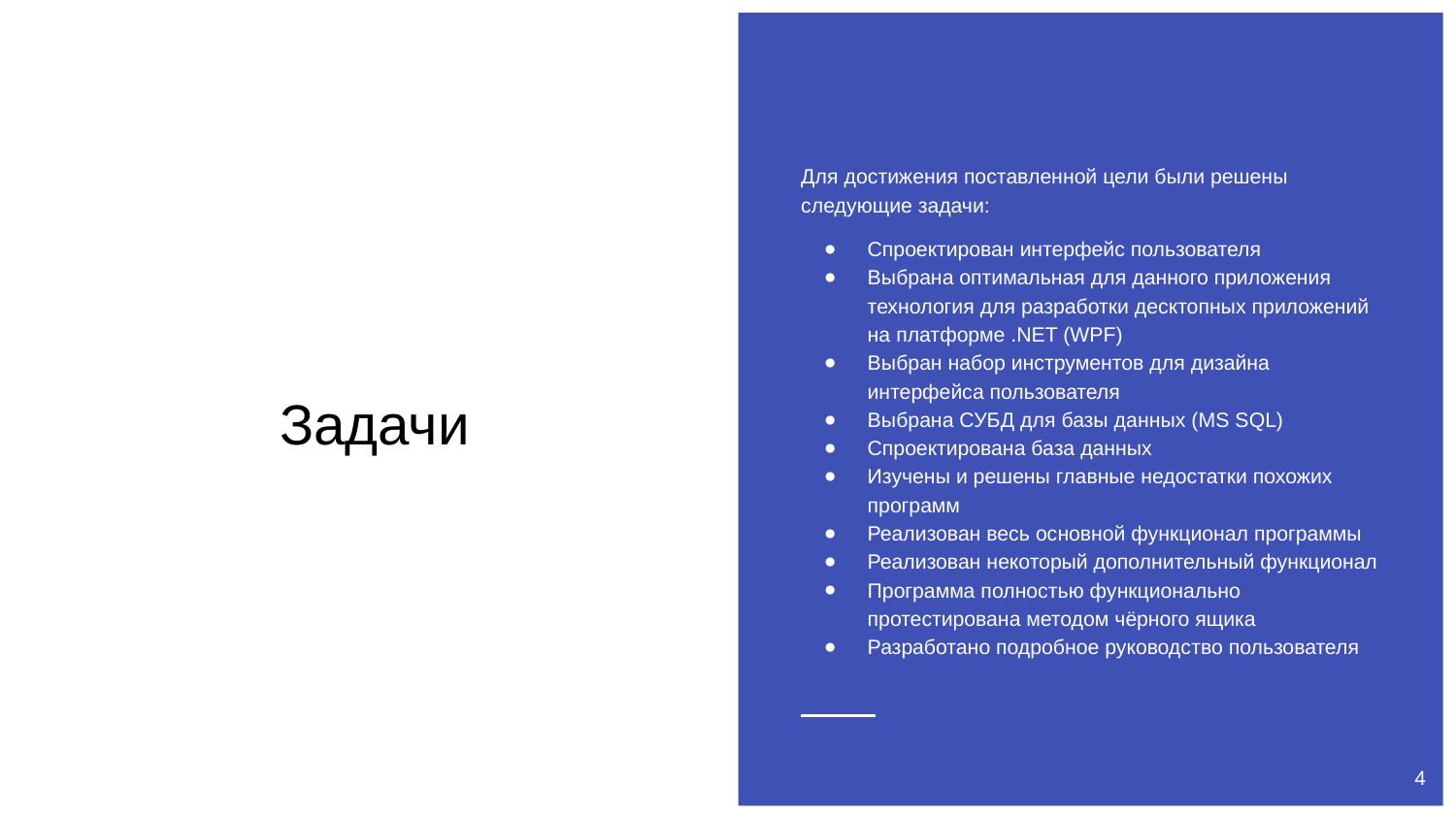

Для достижения поставленной цели были решены следующие задачи:
Спроектирован интерфейс пользователя
Выбрана оптимальная для данного приложения технология для разработки десктопных приложений на платформе .NET (WPF)
Выбран набор инструментов для дизайна интерфейса пользователя
Выбрана СУБД для базы данных (MS SQL)
Спроектирована база данных
Изучены и решены главные недостатки похожих программ
Реализован весь основной функционал программы
Реализован некоторый дополнительный функционал
Программа полностью функционально протестирована методом чёрного ящика
Разработано подробное руководство пользователя
# Задачи
4